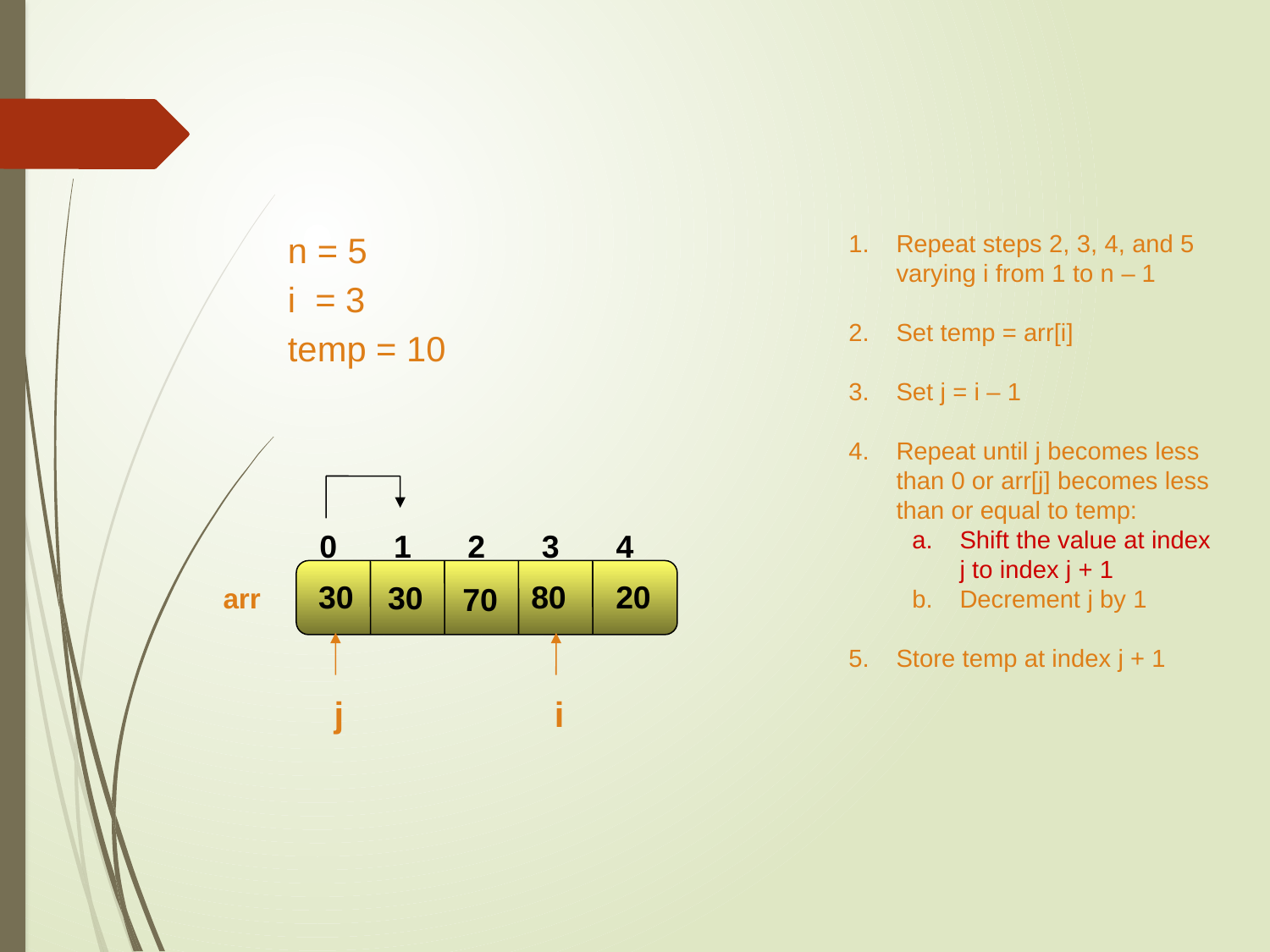

n = 5
i  = 3
temp = 10
Repeat steps 2, 3, 4, and 5 varying i from 1 to n – 1

Set temp = arr[i]

Set j = i – 1

Repeat until j becomes less than 0 or arr[j] becomes less than or equal to temp:
Shift the value at index j to index j + 1
Decrement j by 1

Store temp at index j + 1

0
1
2
3
4

30
80
20
30
70
arr

j
i